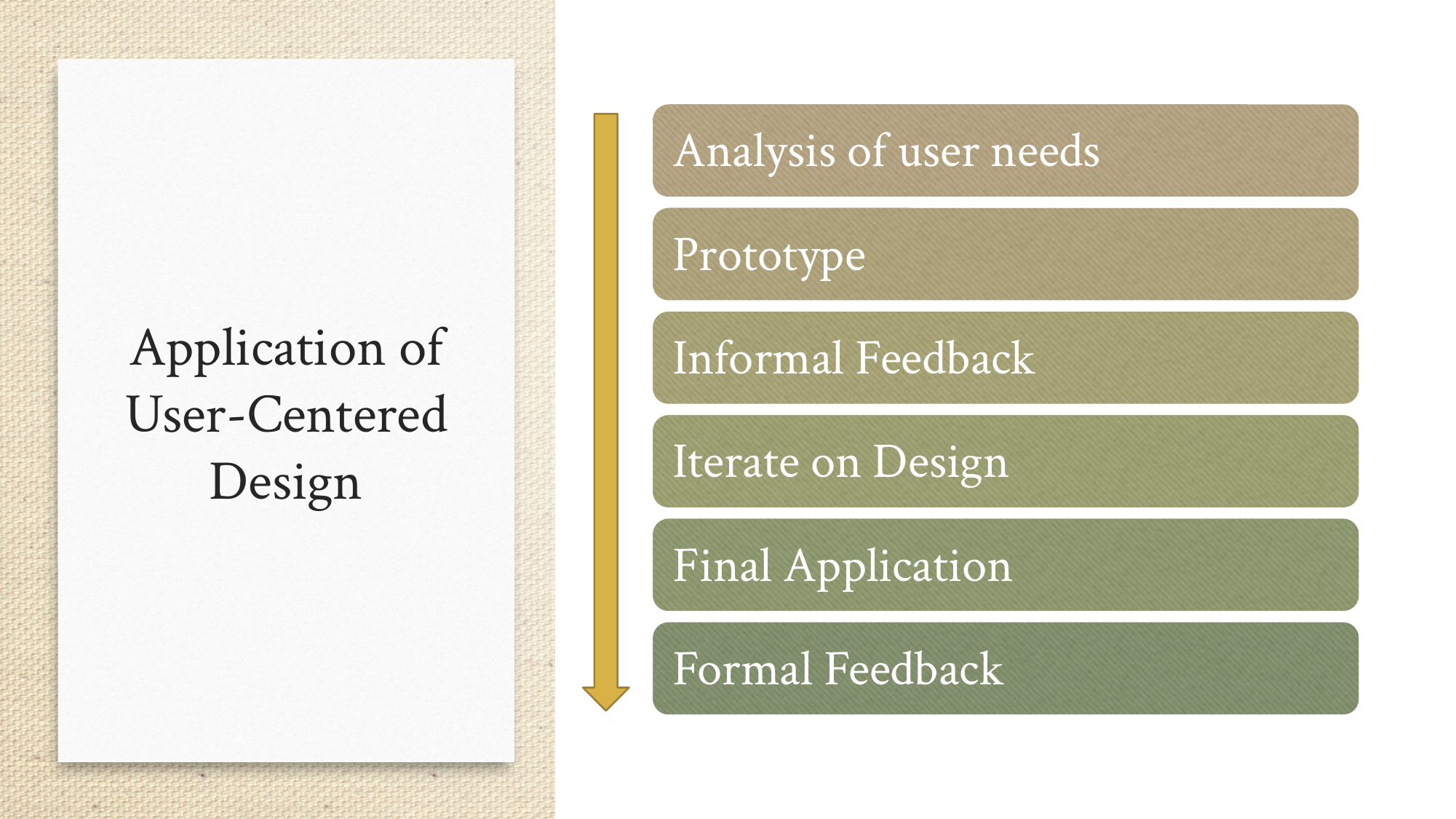

Analysis of user needs

Prototype

Informal Feedback

Iterate on Design

Final Application

Formal Feedback

# Application of User-Centered Design